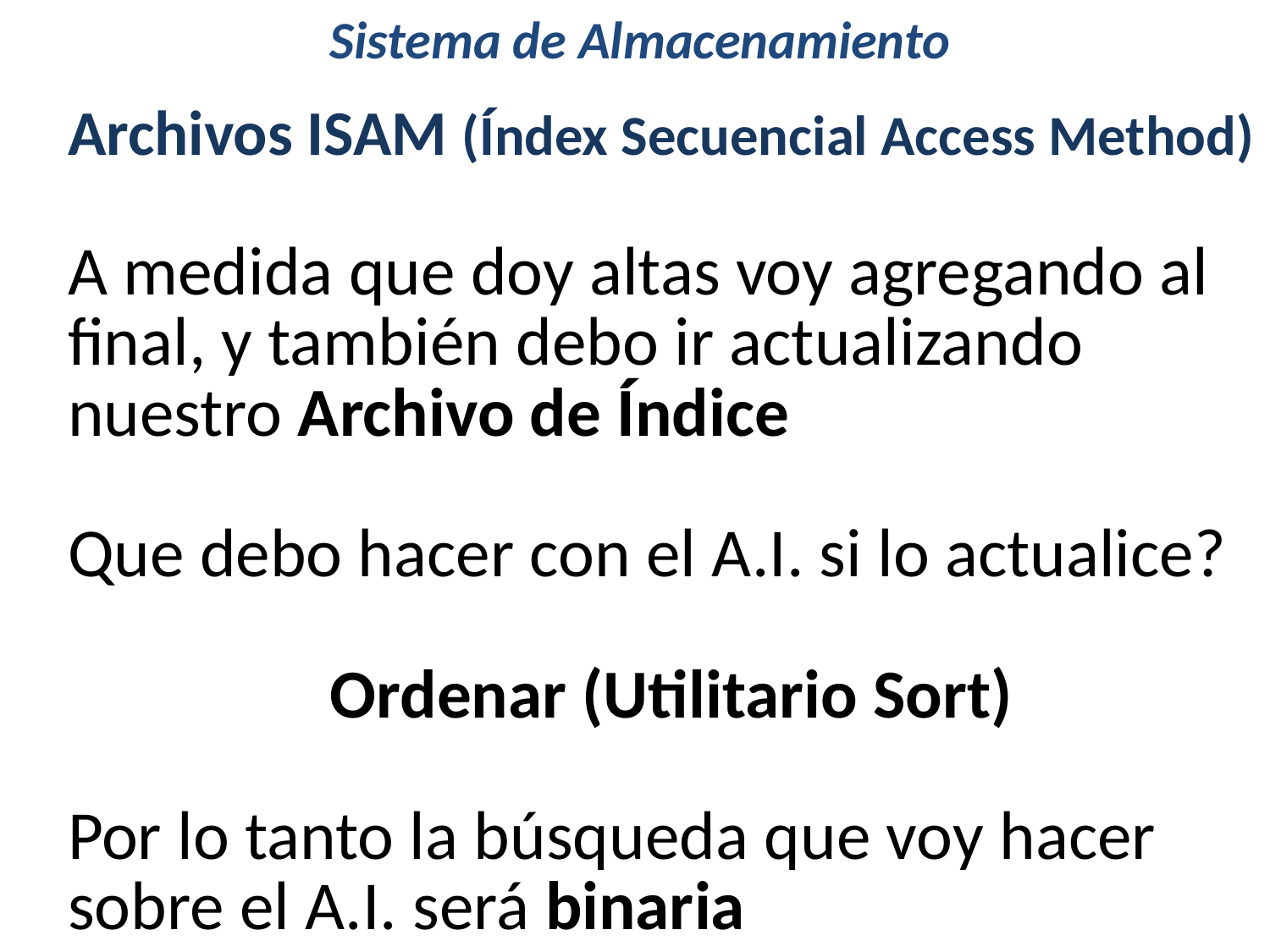

# Sistema de Almacenamiento
Archivos ISAM (Índex Secuencial Access Method)

A medida que doy altas voy agregando al final, y también debo ir actualizando nuestro Archivo de Índice

Que debo hacer con el A.I. si lo actualice?

Ordenar (Utilitario Sort)

Por lo tanto la búsqueda que voy hacer sobre el A.I. será binaria